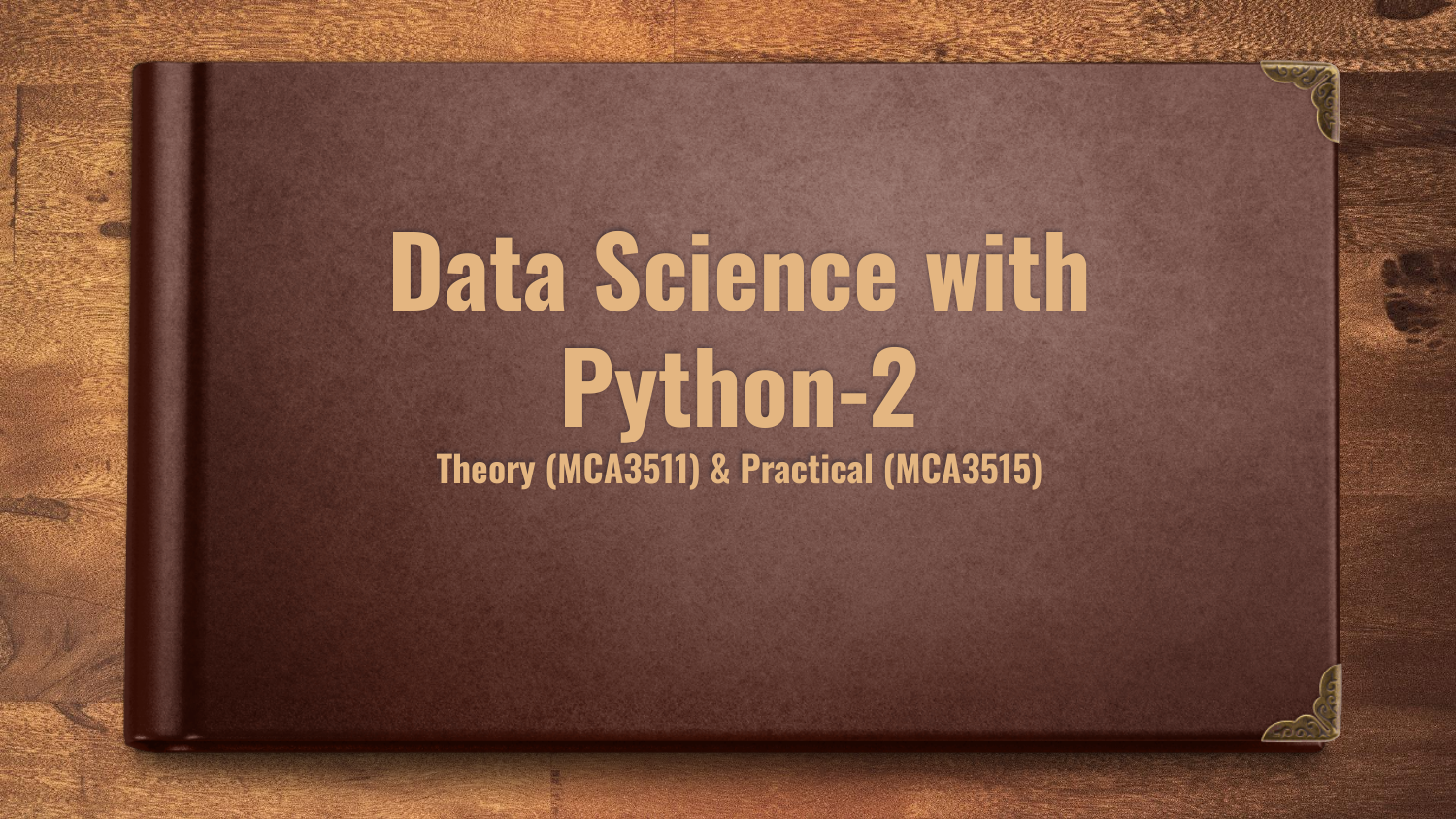

# Data Science with Python-2 Theory (MCA3511) & Practical (MCA3515)